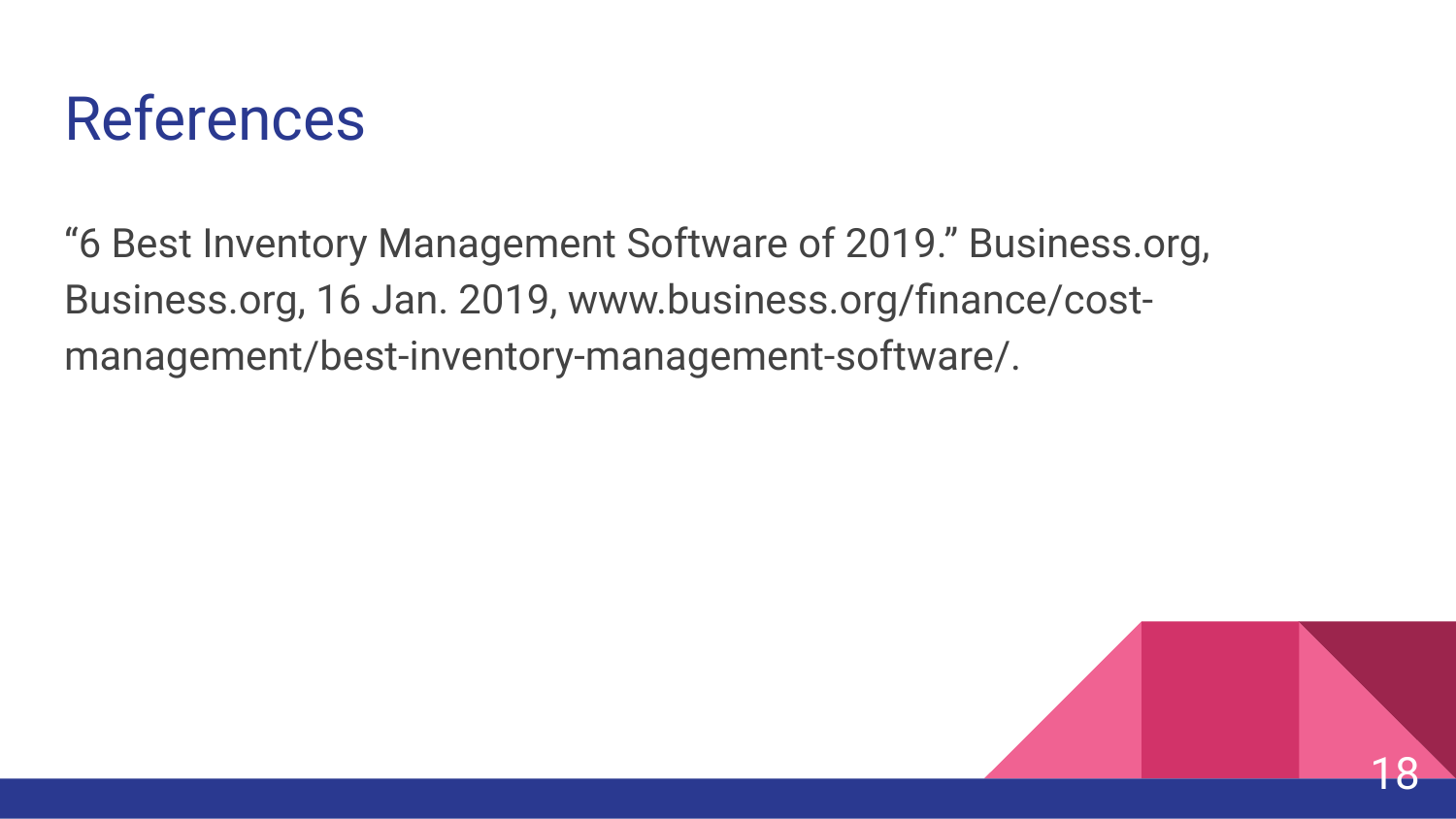

# References
“6 Best Inventory Management Software of 2019.” Business.org, Business.org, 16 Jan. 2019, www.business.org/finance/cost-management/best-inventory-management-software/.
18